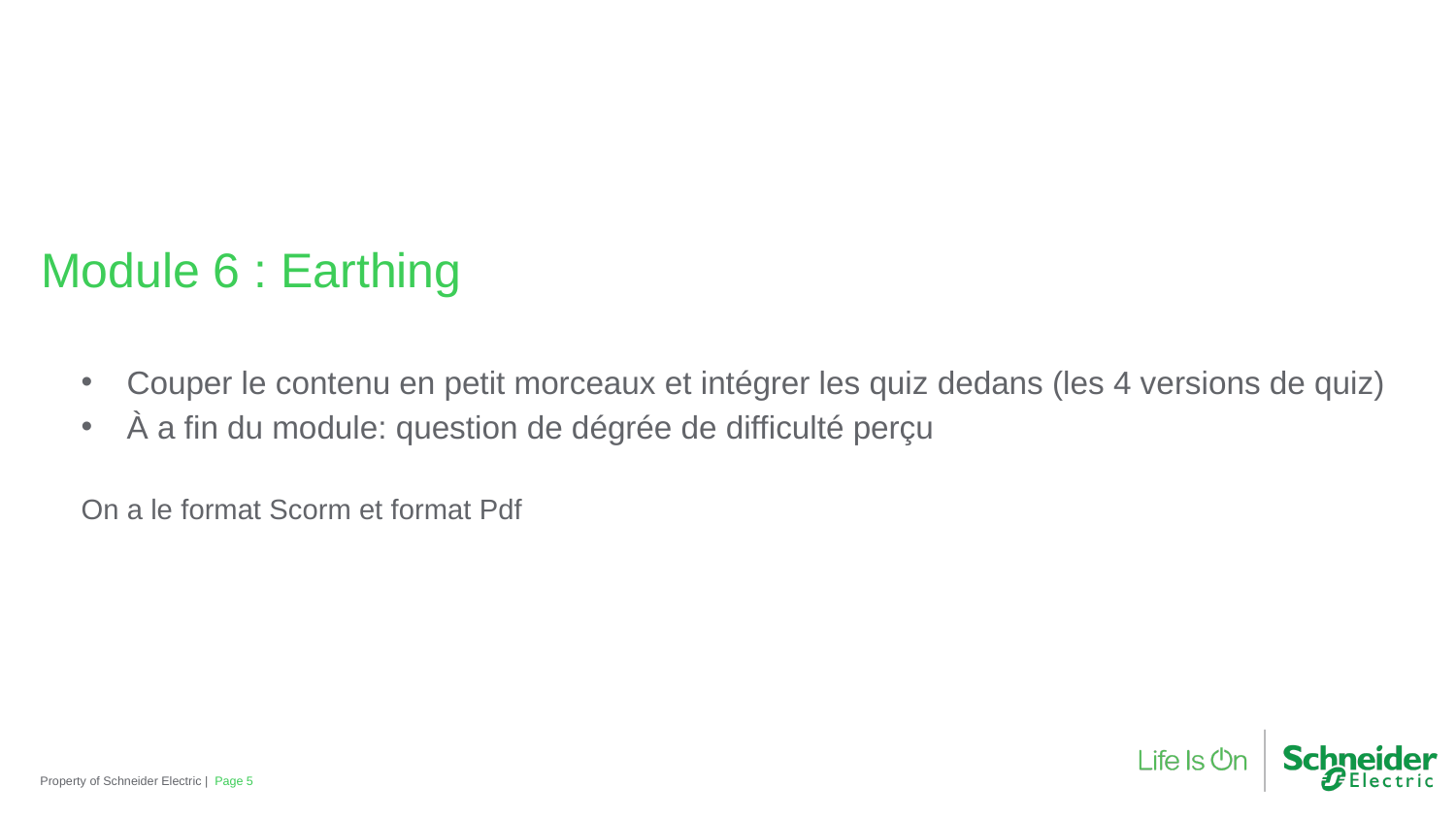

# Module 6 : Earthing
Couper le contenu en petit morceaux et intégrer les quiz dedans (les 4 versions de quiz)
À a fin du module: question de dégrée de difficulté perçu

On a le format Scorm et format Pdf

Property of Schneider Electric |
Page 5